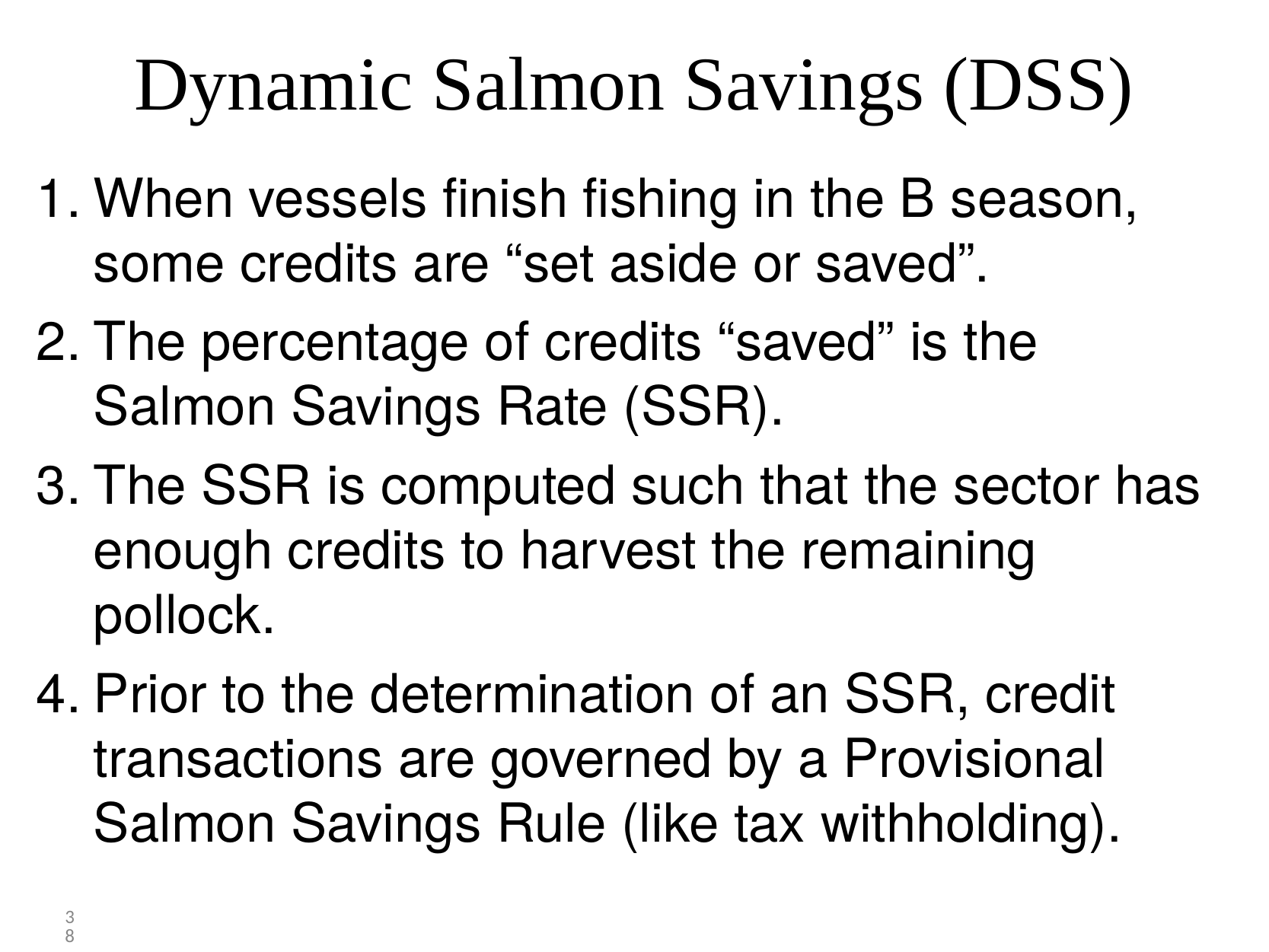

# Dynamic Salmon Savings (DSS)
When vessels finish fishing in the B season, some credits are “set aside or saved”.
The percentage of credits “saved” is the Salmon Savings Rate (SSR).
The SSR is computed such that the sector has enough credits to harvest the remaining pollock.
Prior to the determination of an SSR, credit transactions are governed by a Provisional Salmon Savings Rule (like tax withholding).
38